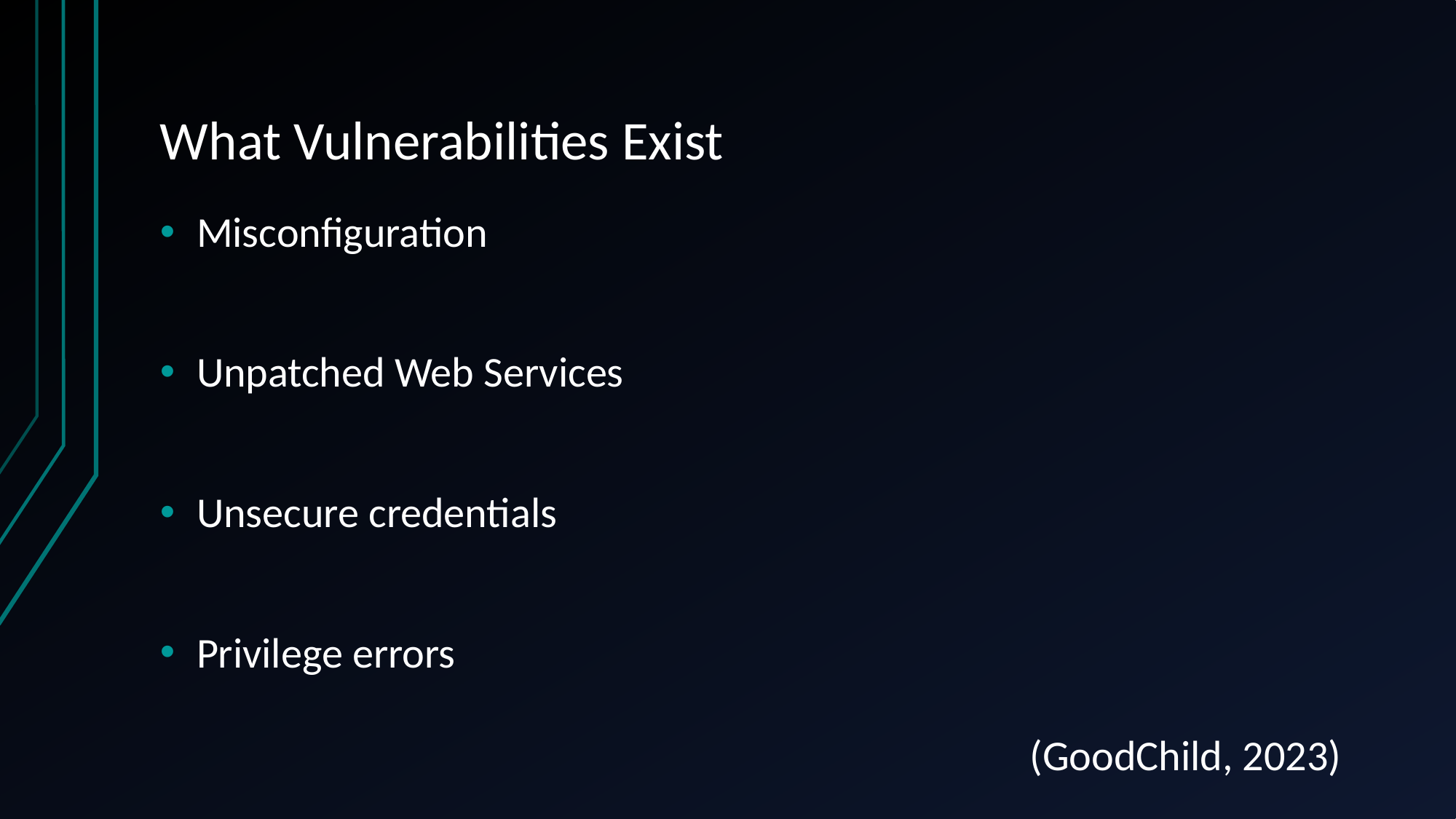

# What Vulnerabilities Exist
Misconfiguration

Unpatched Web Services

Unsecure credentials

Privilege errors
(GoodChild, 2023)